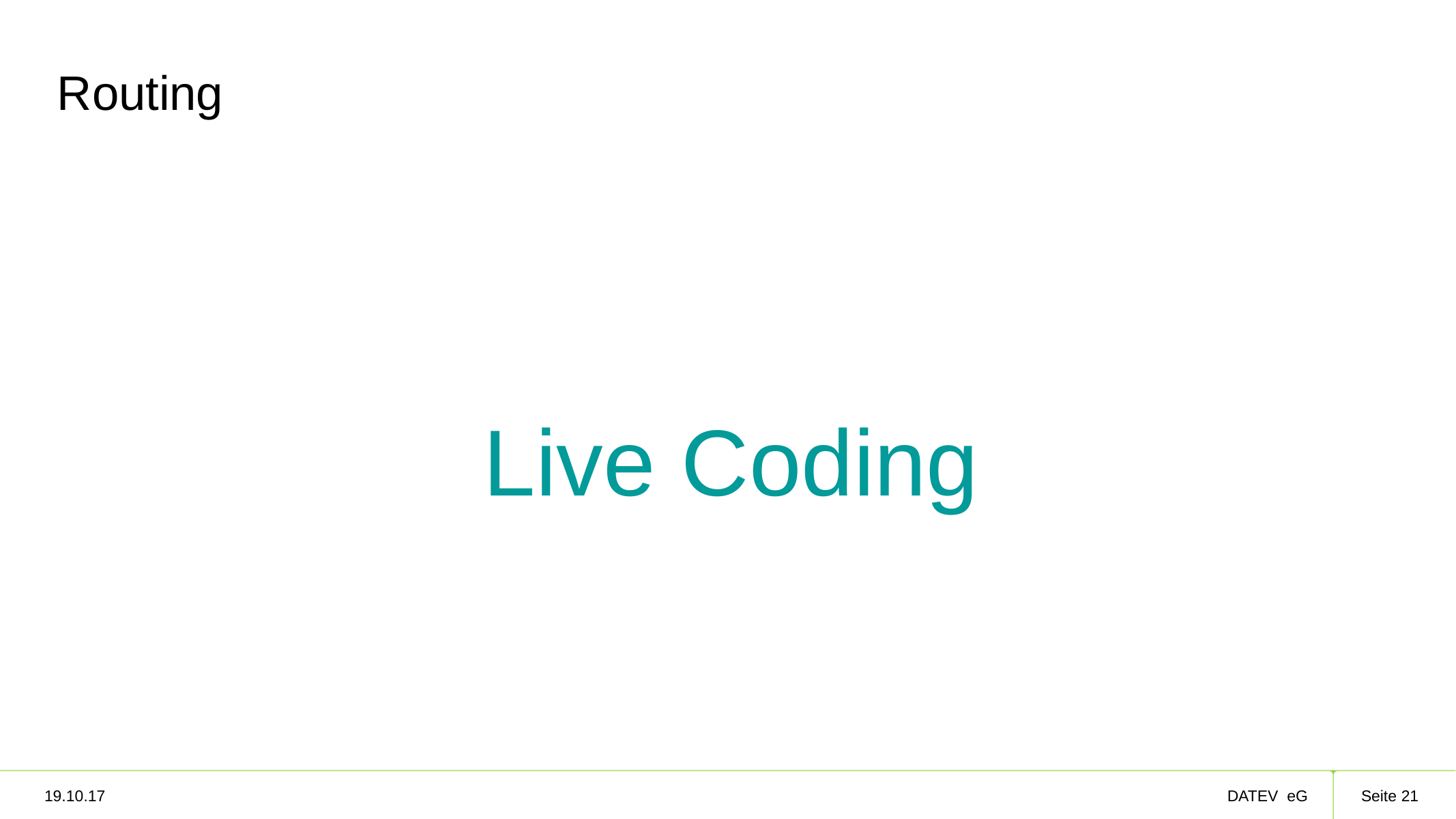

# Routing
Live Coding
Seite 21
19.10.17